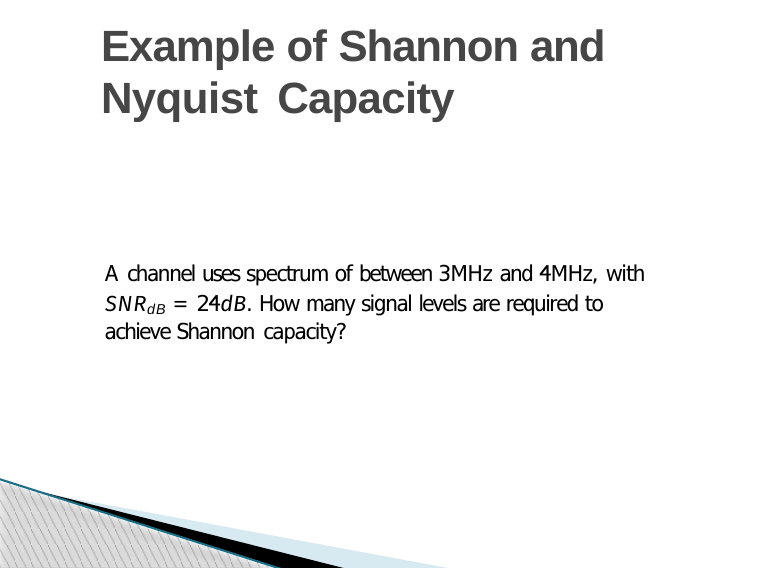

# Example of Shannon and Nyquist Capacity
A channel uses spectrum of between 3MHz and 4MHz, with  SNRdB = 24dB. How many signal levels are required to  achieve Shannon capacity?